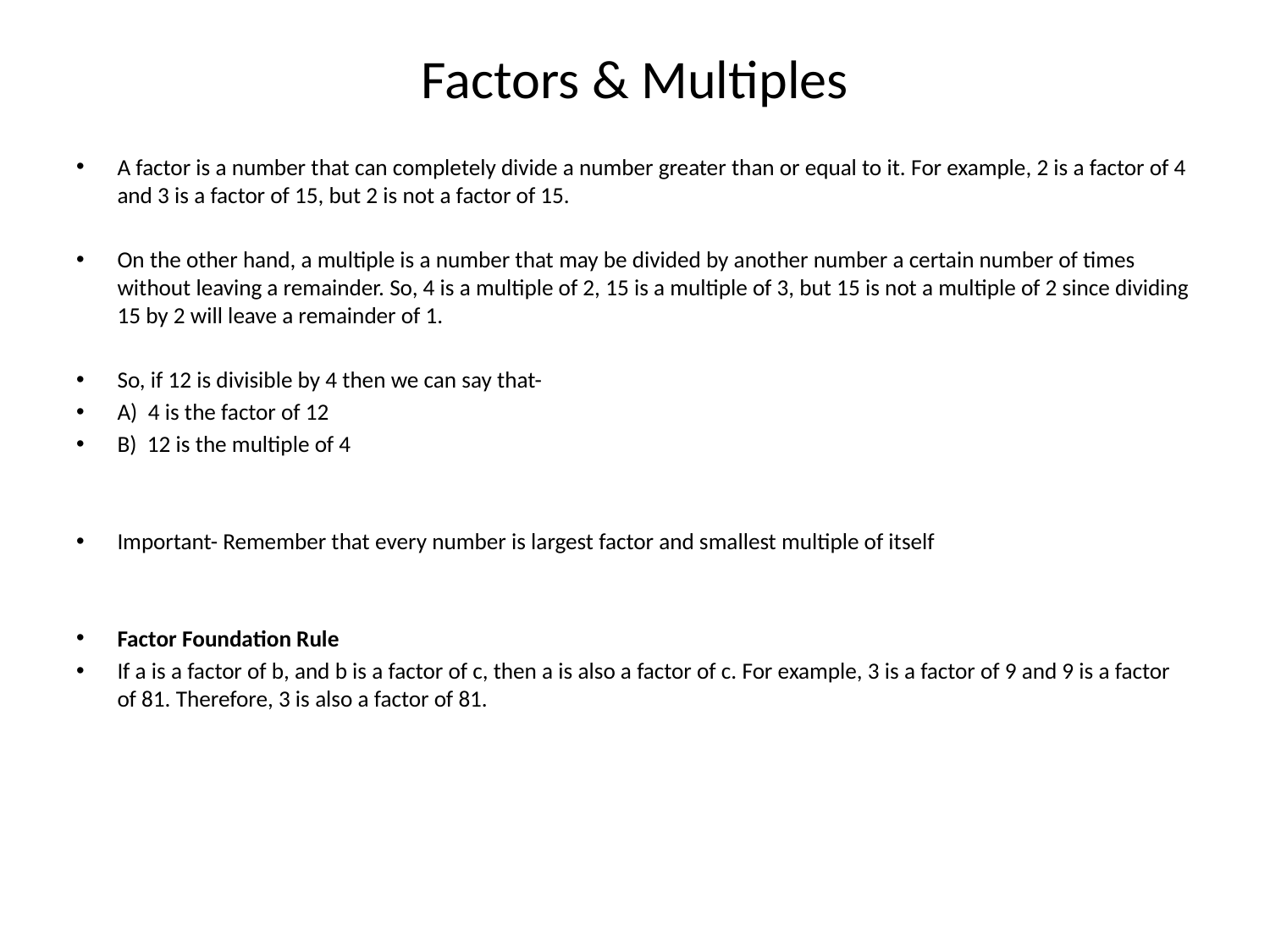

# Factors & Multiples
A factor is a number that can completely divide a number greater than or equal to it. For example, 2 is a factor of 4 and 3 is a factor of 15, but 2 is not a factor of 15.

On the other hand, a multiple is a number that may be divided by another number a certain number of times without leaving a remainder. So, 4 is a multiple of 2, 15 is a multiple of 3, but 15 is not a multiple of 2 since dividing 15 by 2 will leave a remainder of 1.

So, if 12 is divisible by 4 then we can say that-
A)  4 is the factor of 12
B)  12 is the multiple of 4

Important- Remember that every number is largest factor and smallest multiple of itself

Factor Foundation Rule
If a is a factor of b, and b is a factor of c, then a is also a factor of c. For example, 3 is a factor of 9 and 9 is a factor of 81. Therefore, 3 is also a factor of 81.